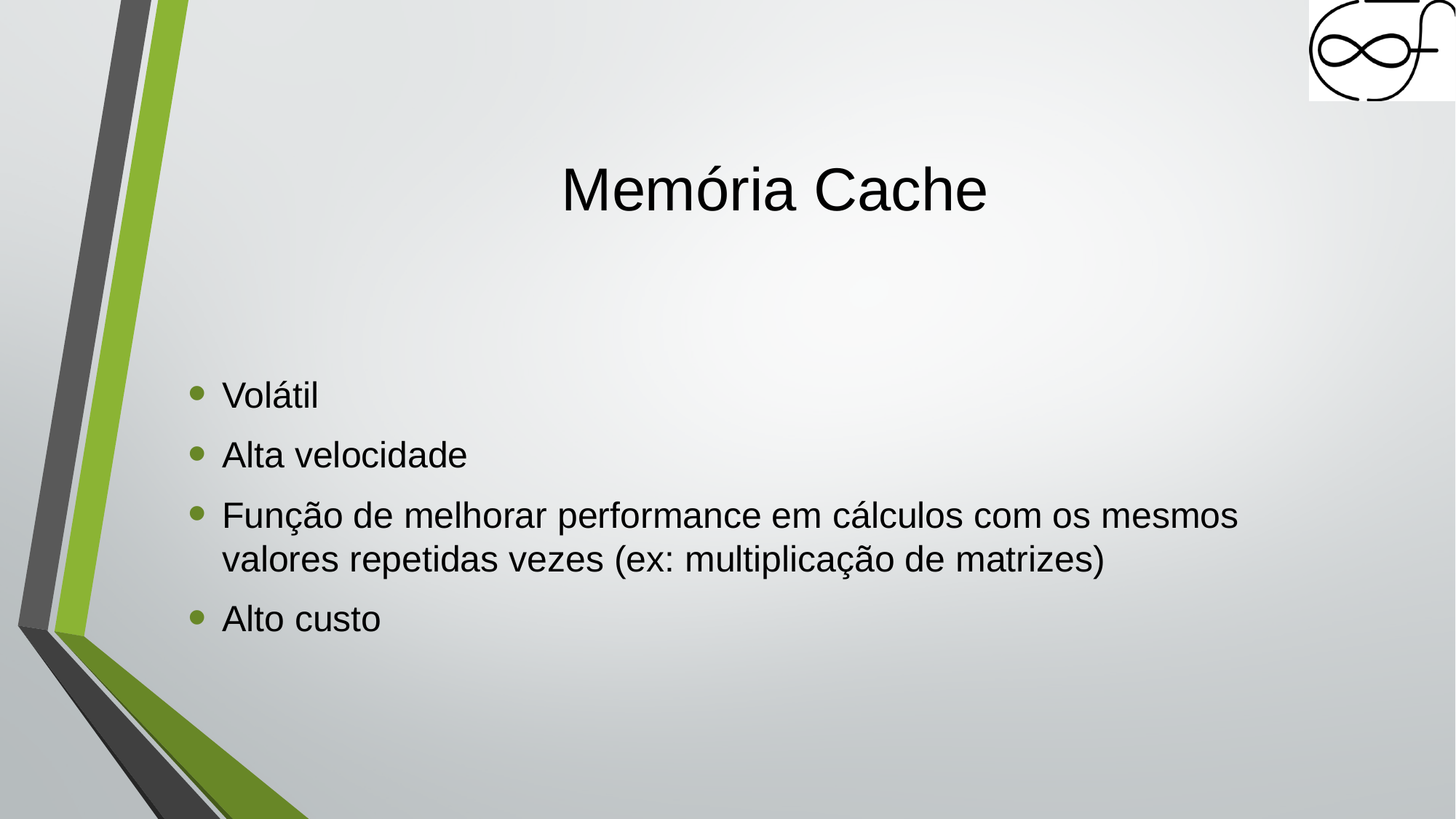

# Memória Cache
Volátil
Alta velocidade
Função de melhorar performance em cálculos com os mesmos valores repetidas vezes (ex: multiplicação de matrizes)
Alto custo